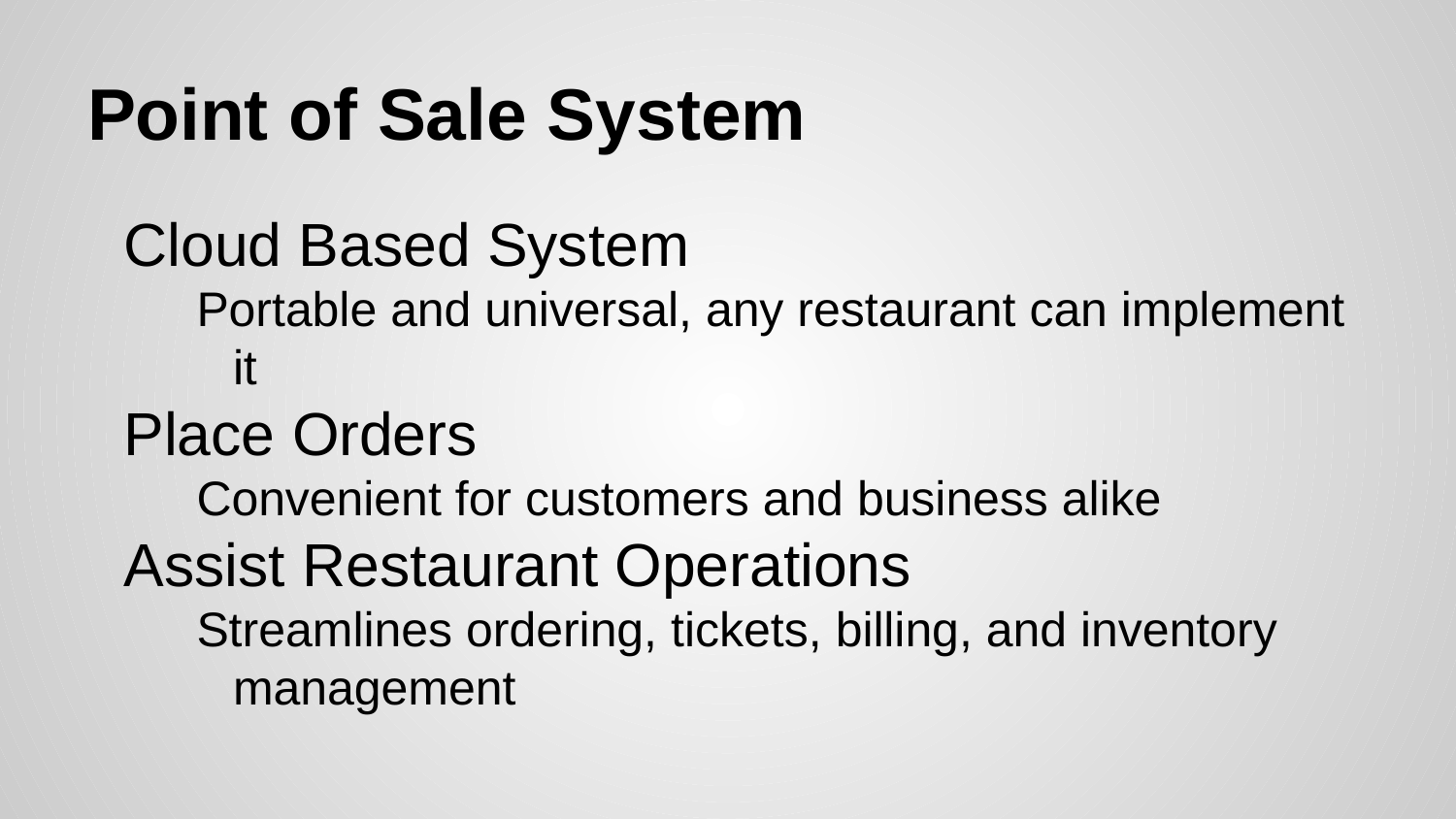

# Point of Sale System
Cloud Based System
Portable and universal, any restaurant can implement it
Place Orders
Convenient for customers and business alike
Assist Restaurant Operations
Streamlines ordering, tickets, billing, and inventory management